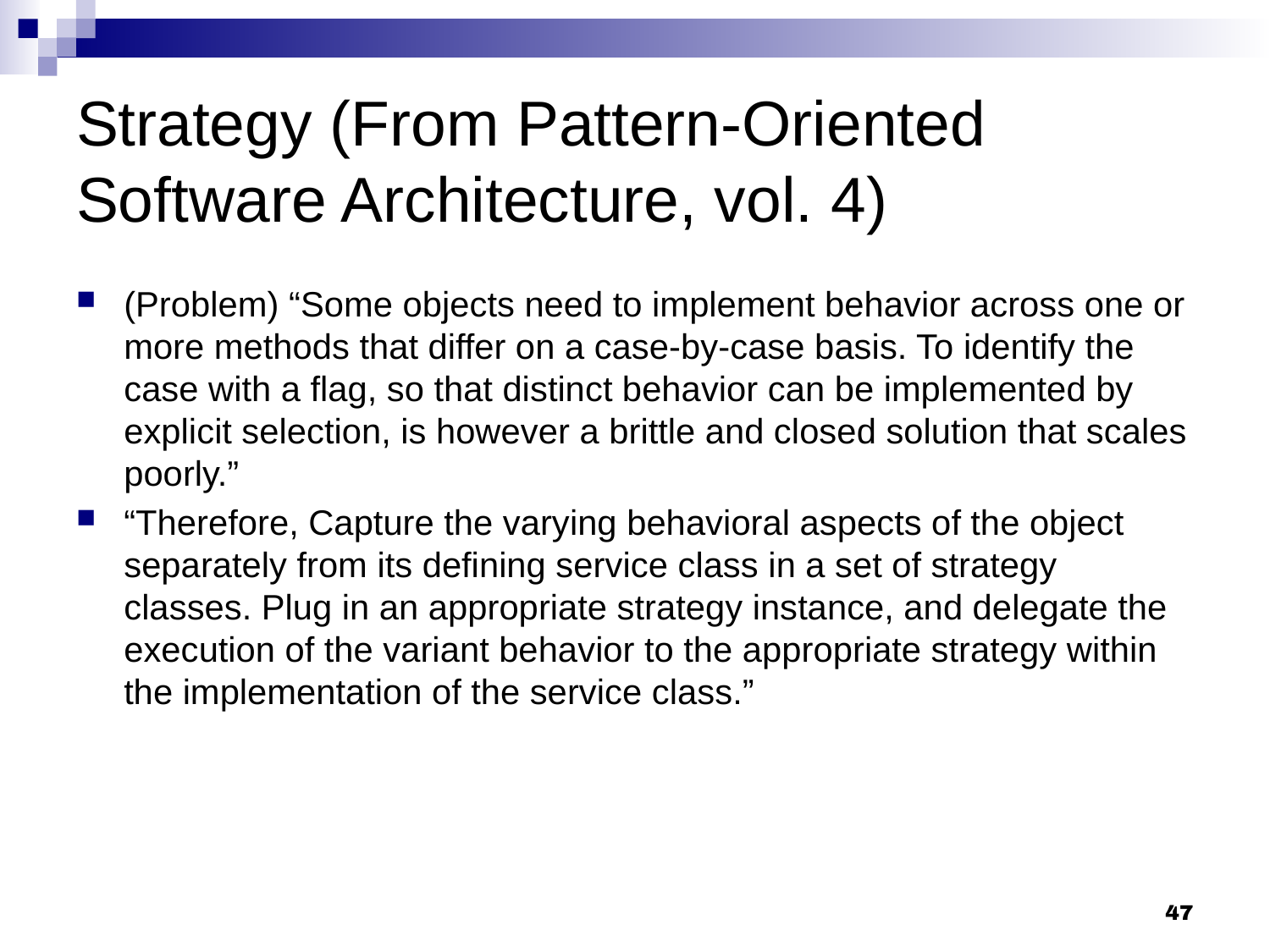

# Strategy (From Pattern-Oriented Software Architecture, vol. 4)
(Problem) “Some objects need to implement behavior across one or more methods that differ on a case-by-case basis. To identify the case with a flag, so that distinct behavior can be implemented by explicit selection, is however a brittle and closed solution that scales poorly.”
“Therefore, Capture the varying behavioral aspects of the object separately from its defining service class in a set of strategy classes. Plug in an appropriate strategy instance, and delegate the execution of the variant behavior to the appropriate strategy within the implementation of the service class.”
47